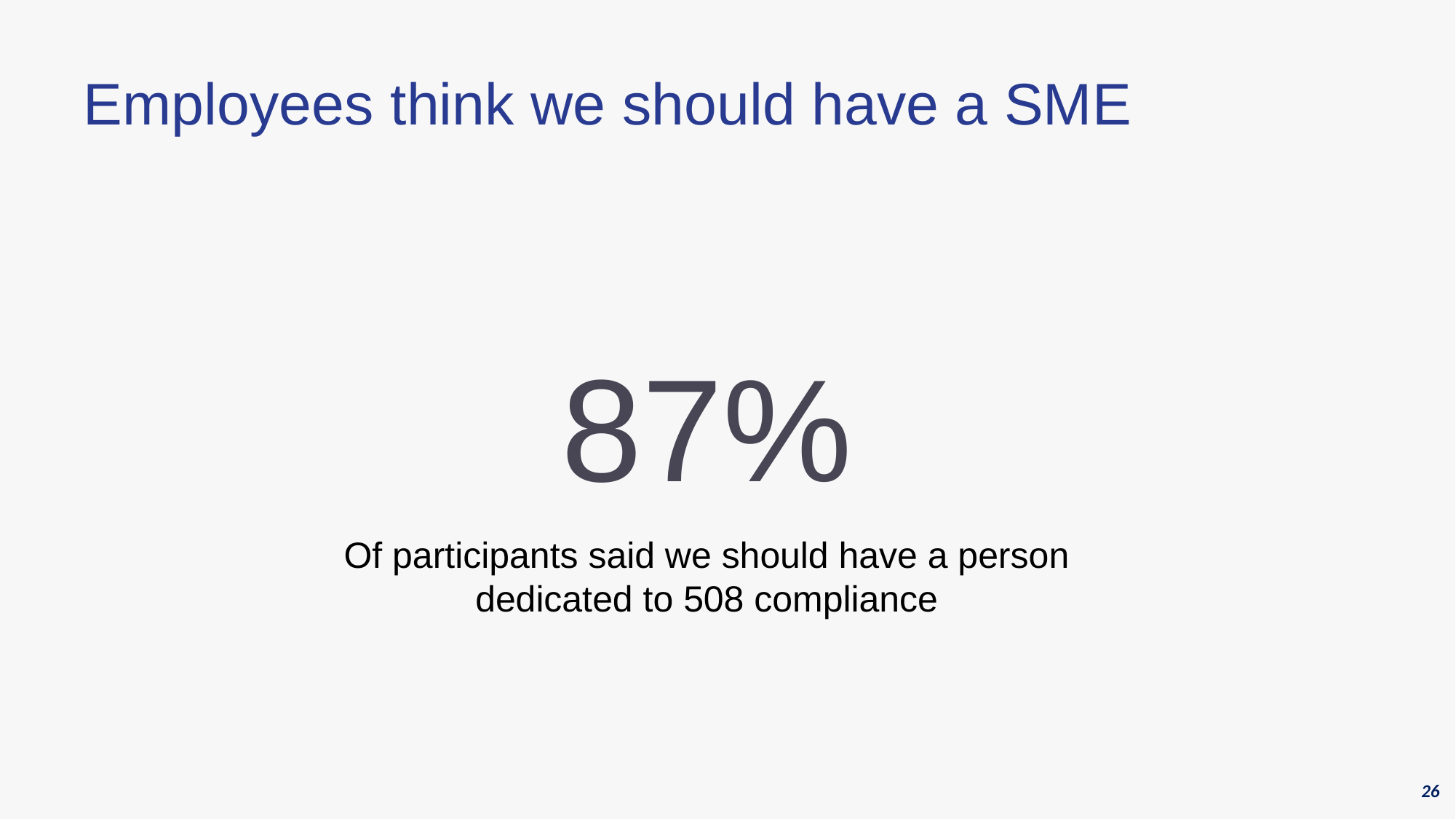

Employees think we should have a SME
87%
Of participants said we should have a person dedicated to 508 compliance
26